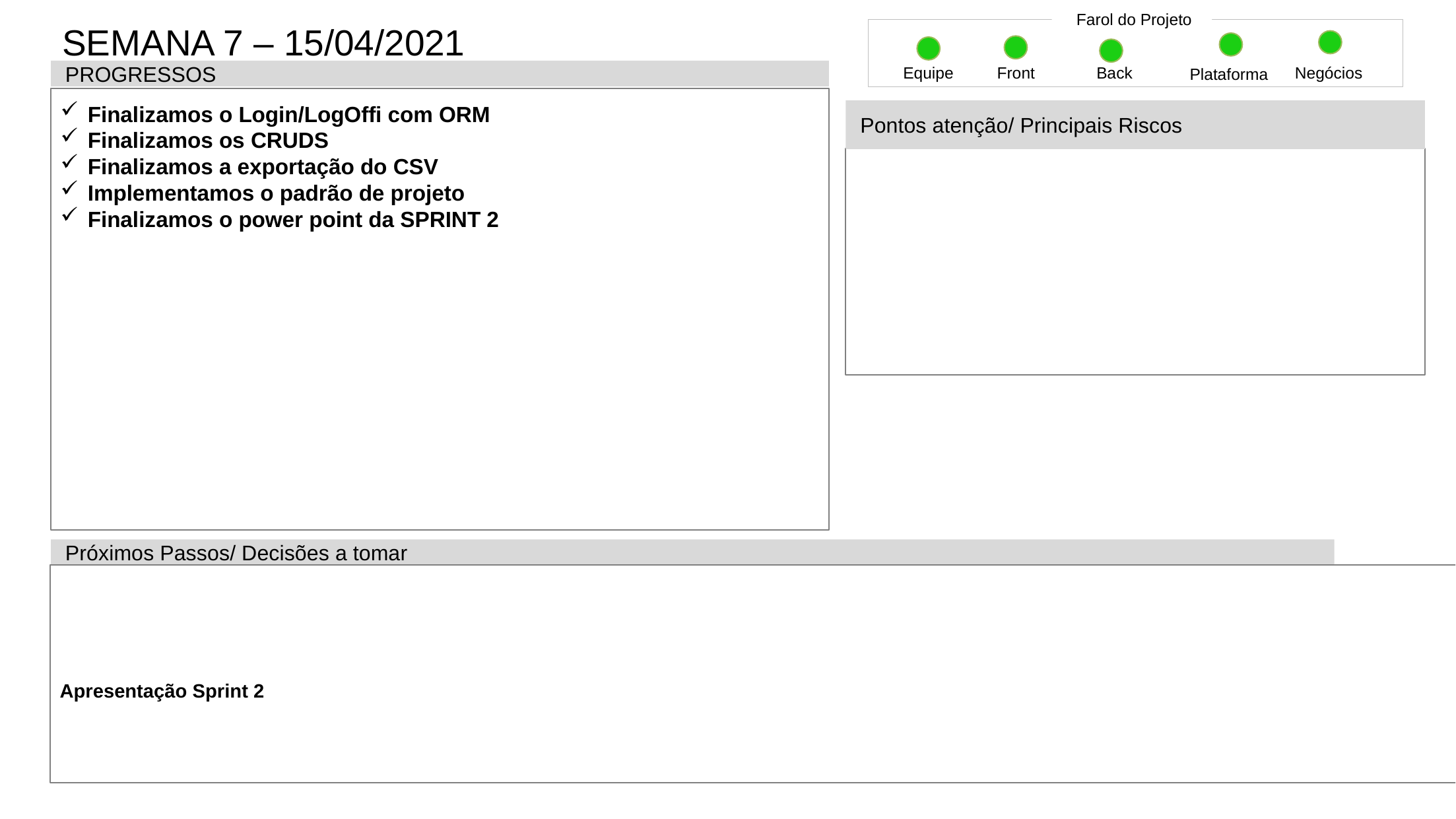

Farol do Projeto

# SEMANA 7 – 15/04/2021

PROGRESSOS
Equipe
Front
Back
Negócios
Plataforma
Finalizamos o Login/LogOffi com ORM
Finalizamos os CRUDS
Finalizamos a exportação do CSV
Implementamos o padrão de projeto
Finalizamos o power point da SPRINT 2

Pontos atenção/ Principais Riscos

Próximos Passos/ Decisões a tomar

Apresentação Sprint 2